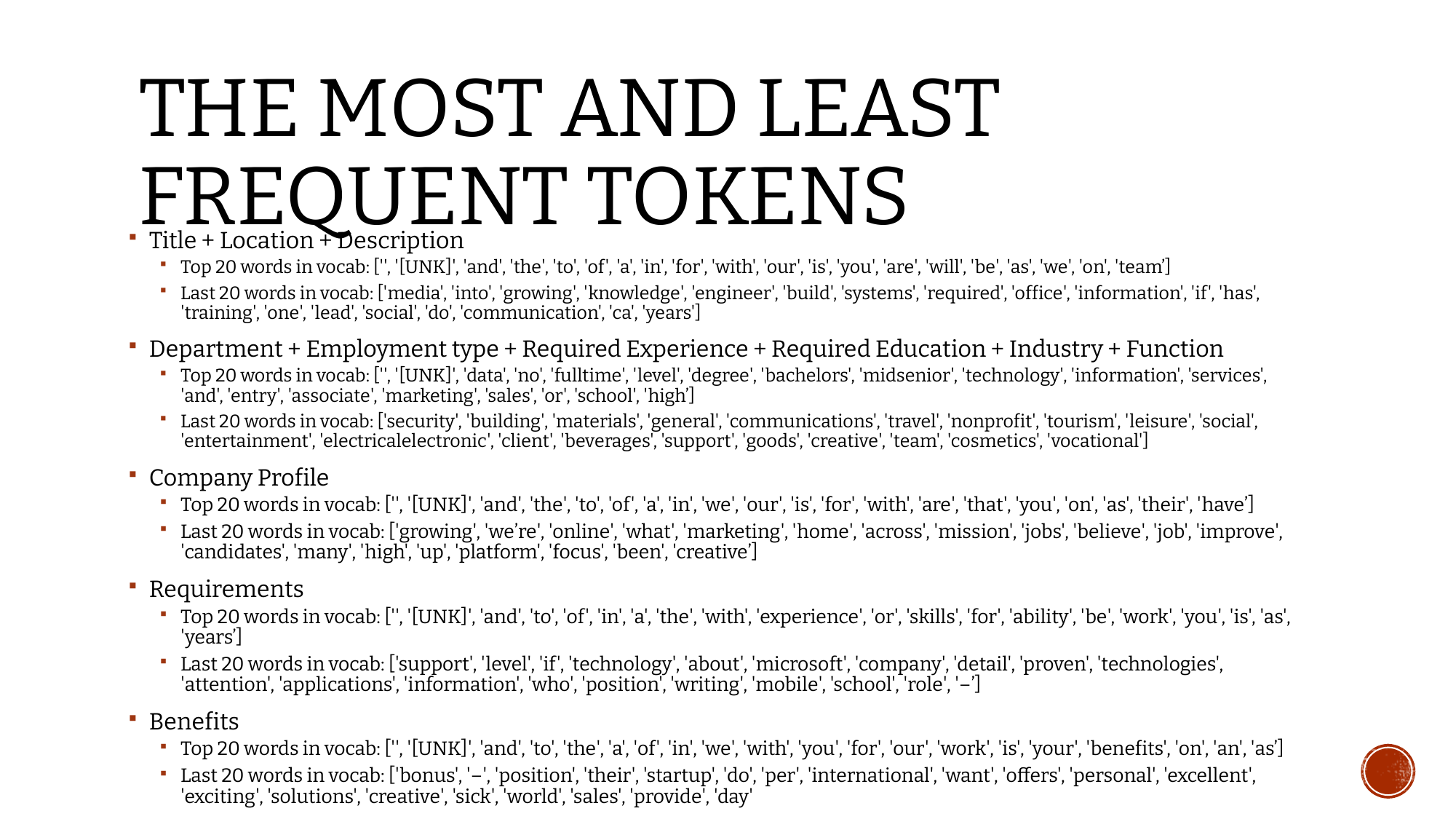

# the most and least frequent tokens
Title + Location + Description
Top 20 words in vocab: ['', '[UNK]', 'and', 'the', 'to', 'of', 'a', 'in', 'for', 'with', 'our', 'is', 'you', 'are', 'will', 'be', 'as', 'we', 'on', 'team’]
Last 20 words in vocab: ['media', 'into', 'growing', 'knowledge', 'engineer', 'build', 'systems', 'required', 'office', 'information', 'if', 'has', 'training', 'one', 'lead', 'social', 'do', 'communication', 'ca', 'years']
Department + Employment type + Required Experience + Required Education + Industry + Function
Top 20 words in vocab: ['', '[UNK]', 'data', 'no', 'fulltime', 'level', 'degree', 'bachelors', 'midsenior', 'technology', 'information', 'services', 'and', 'entry', 'associate', 'marketing', 'sales', 'or', 'school', 'high’]
Last 20 words in vocab: ['security', 'building', 'materials', 'general', 'communications', 'travel', 'nonprofit', 'tourism', 'leisure', 'social', 'entertainment', 'electricalelectronic', 'client', 'beverages', 'support', 'goods', 'creative', 'team', 'cosmetics', 'vocational']
Company Profile
Top 20 words in vocab: ['', '[UNK]', 'and', 'the', 'to', 'of', 'a', 'in', 'we', 'our', 'is', 'for', 'with', 'are', 'that', 'you', 'on', 'as', 'their', 'have’]
Last 20 words in vocab: ['growing', 'we’re', 'online', 'what', 'marketing', 'home', 'across', 'mission', 'jobs', 'believe', 'job', 'improve', 'candidates', 'many', 'high', 'up', 'platform', 'focus', 'been', 'creative’]
Requirements
Top 20 words in vocab: ['', '[UNK]', 'and', 'to', 'of', 'in', 'a', 'the', 'with', 'experience', 'or', 'skills', 'for', 'ability', 'be', 'work', 'you', 'is', 'as', 'years’]
Last 20 words in vocab: ['support', 'level', 'if', 'technology', 'about', 'microsoft', 'company', 'detail', 'proven', 'technologies', 'attention', 'applications', 'information', 'who', 'position', 'writing', 'mobile', 'school', 'role', '–’]
Benefits
Top 20 words in vocab: ['', '[UNK]', 'and', 'to', 'the', 'a', 'of', 'in', 'we', 'with', 'you', 'for', 'our', 'work', 'is', 'your', 'benefits', 'on', 'an', 'as’]
Last 20 words in vocab: ['bonus', '–', 'position', 'their', 'startup', 'do', 'per', 'international', 'want', 'offers', 'personal', 'excellent', 'exciting', 'solutions', 'creative', 'sick', 'world', 'sales', 'provide', 'day'